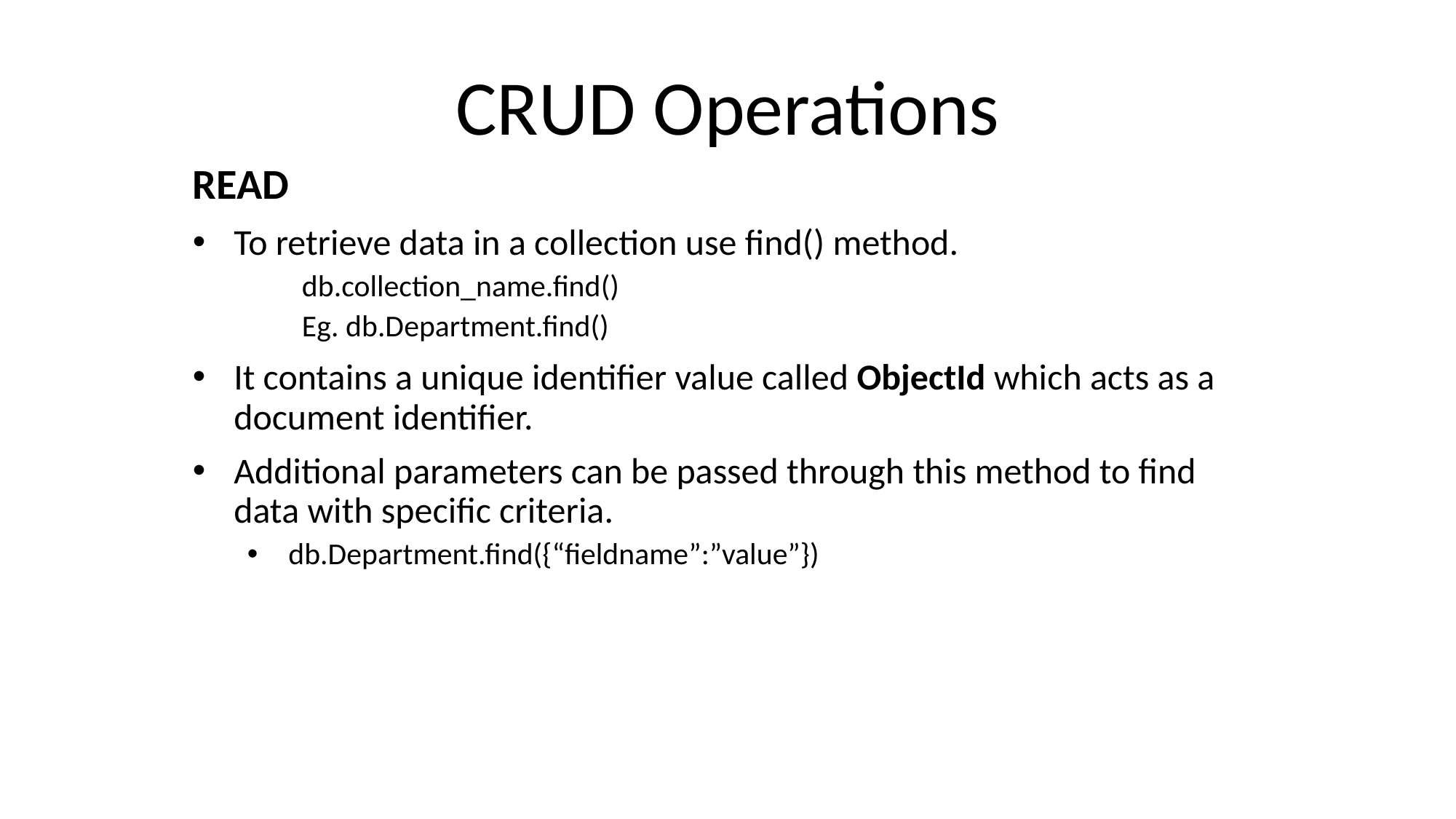

# CRUD Operations
READ
To retrieve data in a collection use find() method.
db.collection_name.find()
Eg. db.Department.find()
It contains a unique identifier value called ObjectId which acts as a document identifier.
Additional parameters can be passed through this method to find data with specific criteria.
db.Department.find({“fieldname”:”value”})